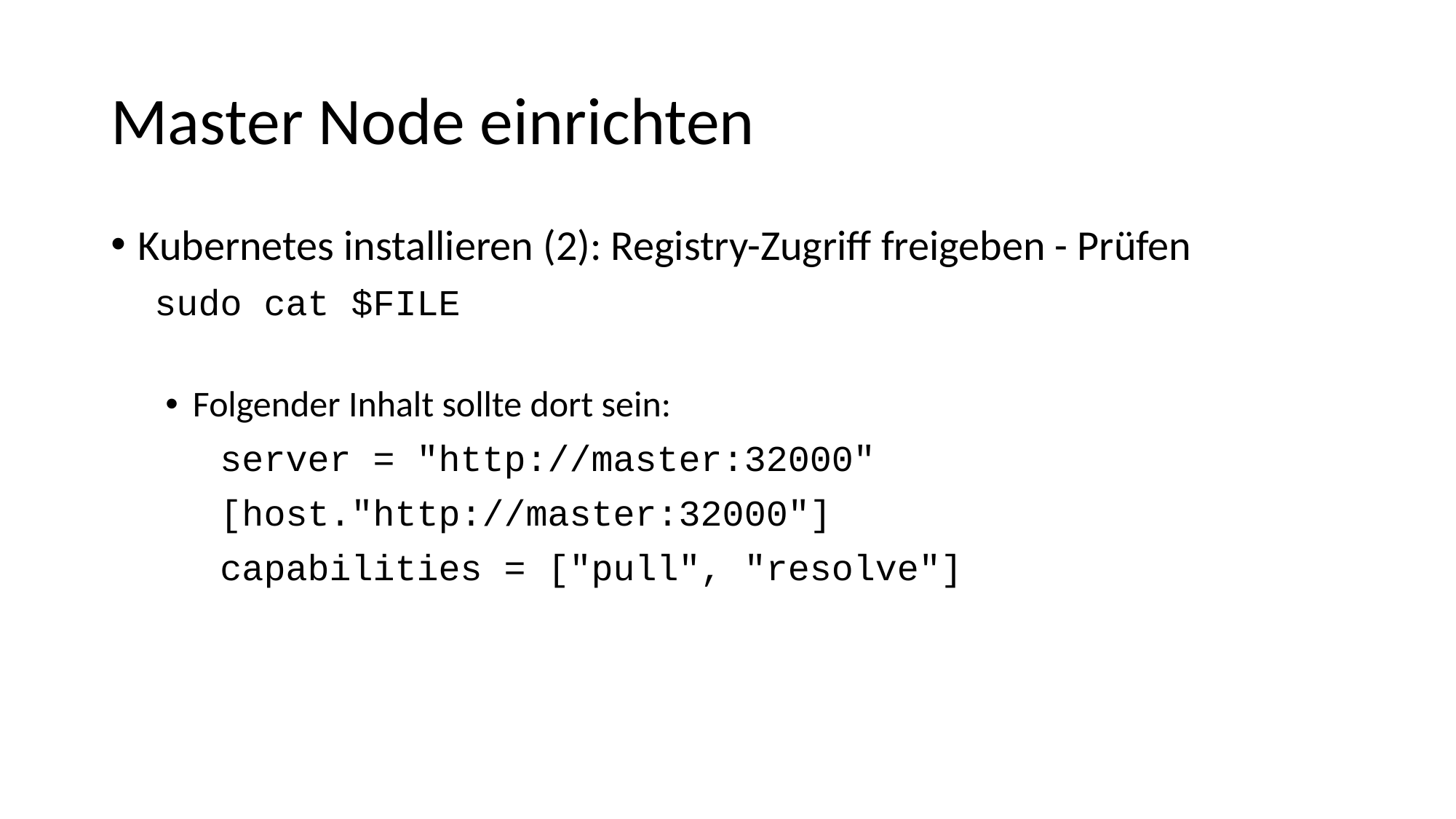

# Master Node einrichten
Kubernetes installieren (2): Registry-Zugriff freigeben - Prüfen
  sudo cat $FILE

Folgender Inhalt sollte dort sein:
	server = "http://master:32000"
	[host."http://master:32000"]
	capabilities = ["pull", "resolve"]